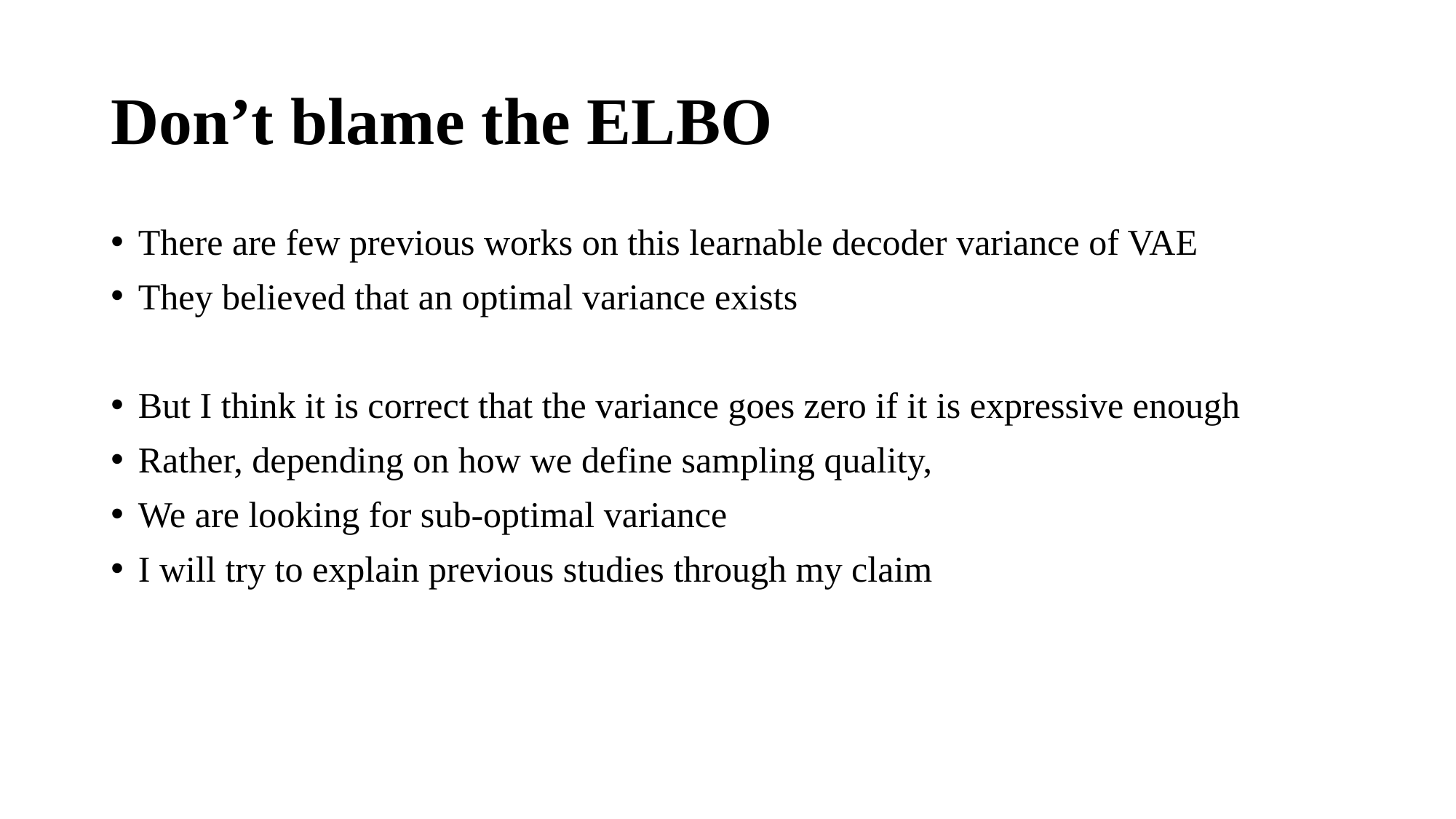

# Don’t blame the ELBO
There are few previous works on this learnable decoder variance of VAE
They believed that an optimal variance exists

But I think it is correct that the variance goes zero if it is expressive enough
Rather, depending on how we define sampling quality,
We are looking for sub-optimal variance
I will try to explain previous studies through my claim